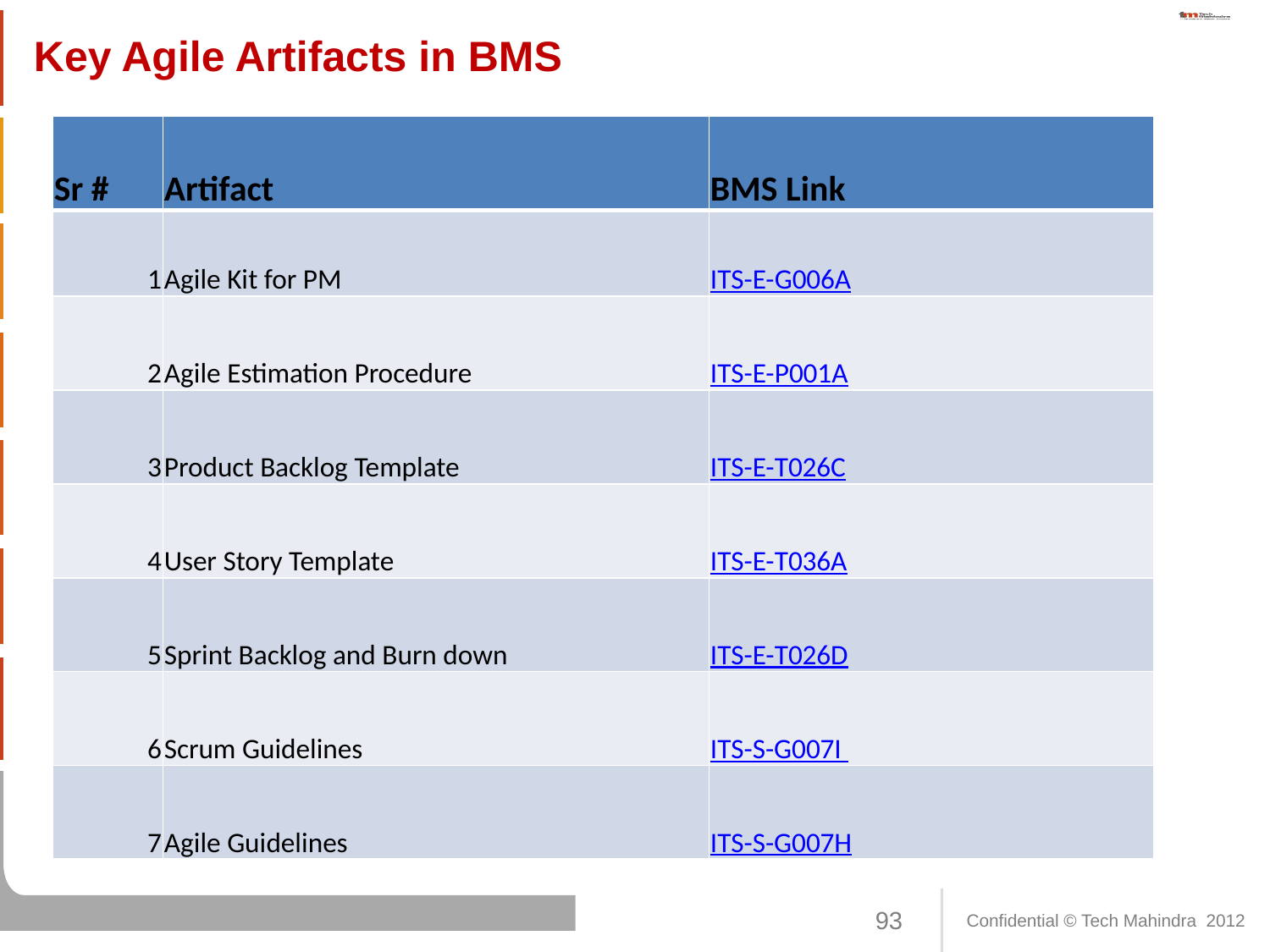

# Key Agile Artifacts in BMS

| Sr # | Artifact | BMS Link |
| --- | --- | --- |
| 1 | Agile Kit for PM | ITS-E-G006A |
| 2 | Agile Estimation Procedure | ITS-E-P001A |
| 3 | Product Backlog Template | ITS-E-T026C |
| 4 | User Story Template | ITS-E-T036A |
| 5 | Sprint Backlog and Burn down | ITS-E-T026D |
| 6 | Scrum Guidelines | ITS-S-G007I |
| 7 | Agile Guidelines | ITS-S-G007H |